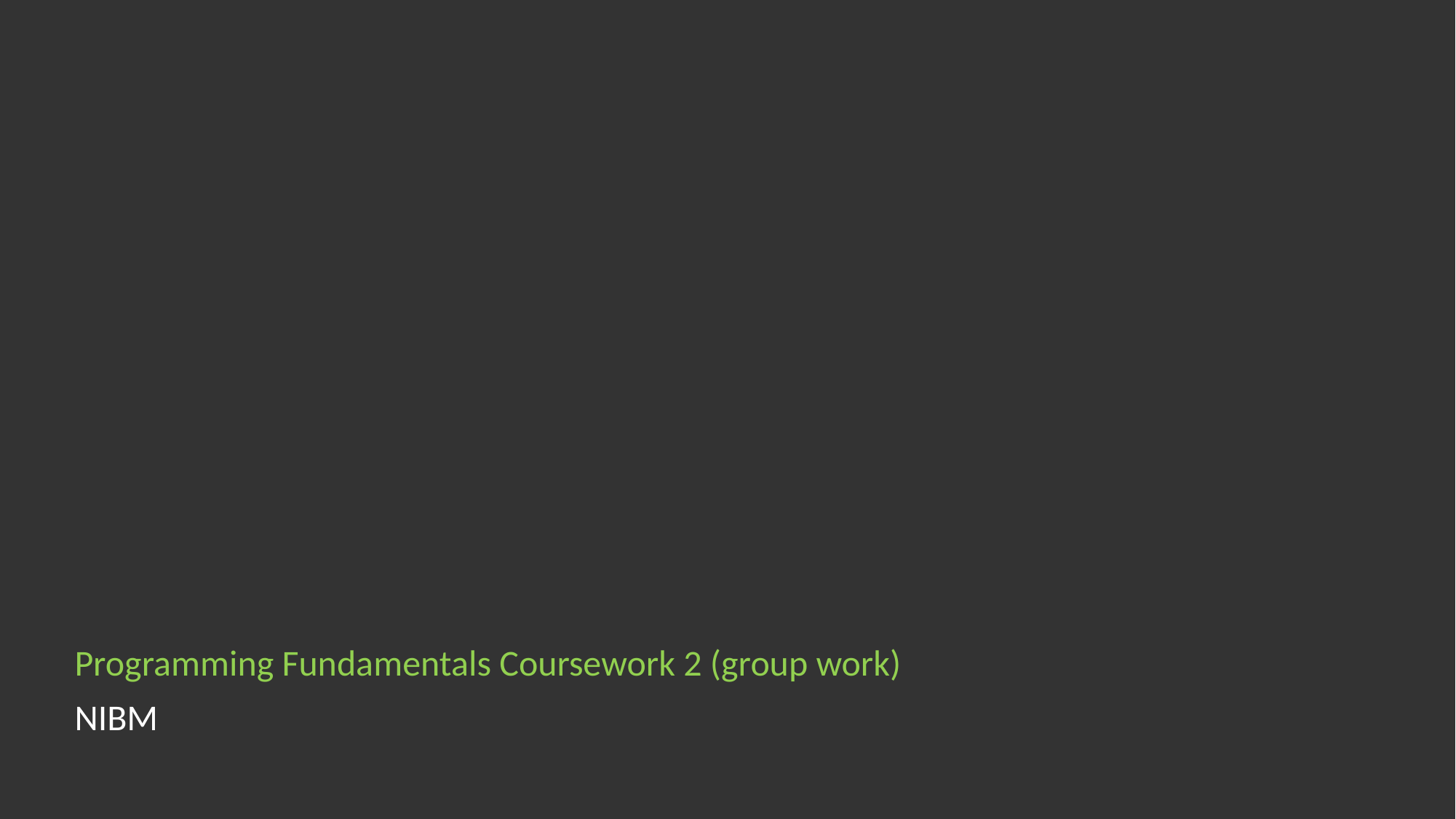

Programming Fundamentals Coursework 2 (group work)
NIBM